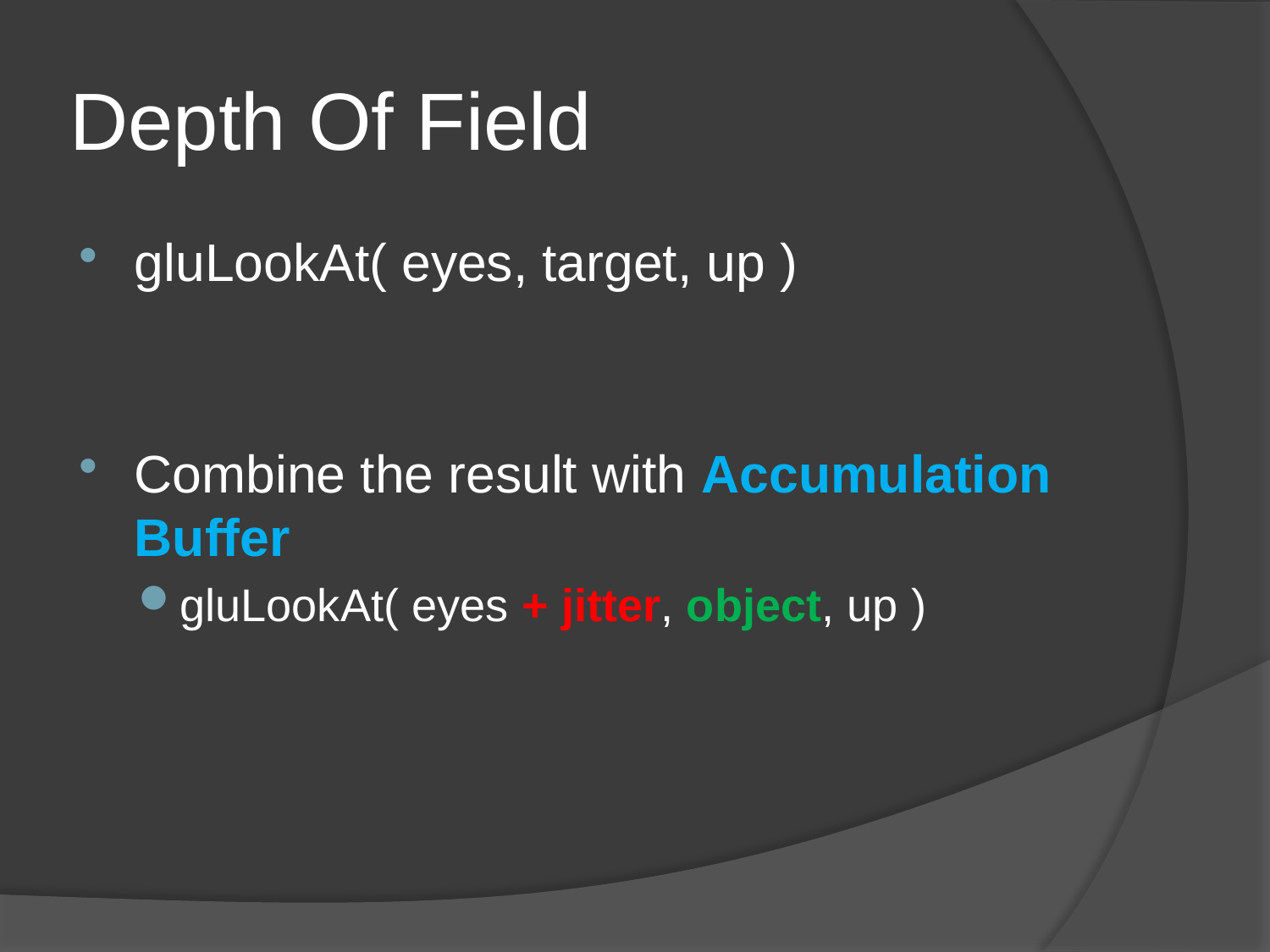

# Depth Of Field
gluLookAt( eyes, target, up )

Combine the result with Accumulation Buffer
gluLookAt( eyes + jitter, object, up )